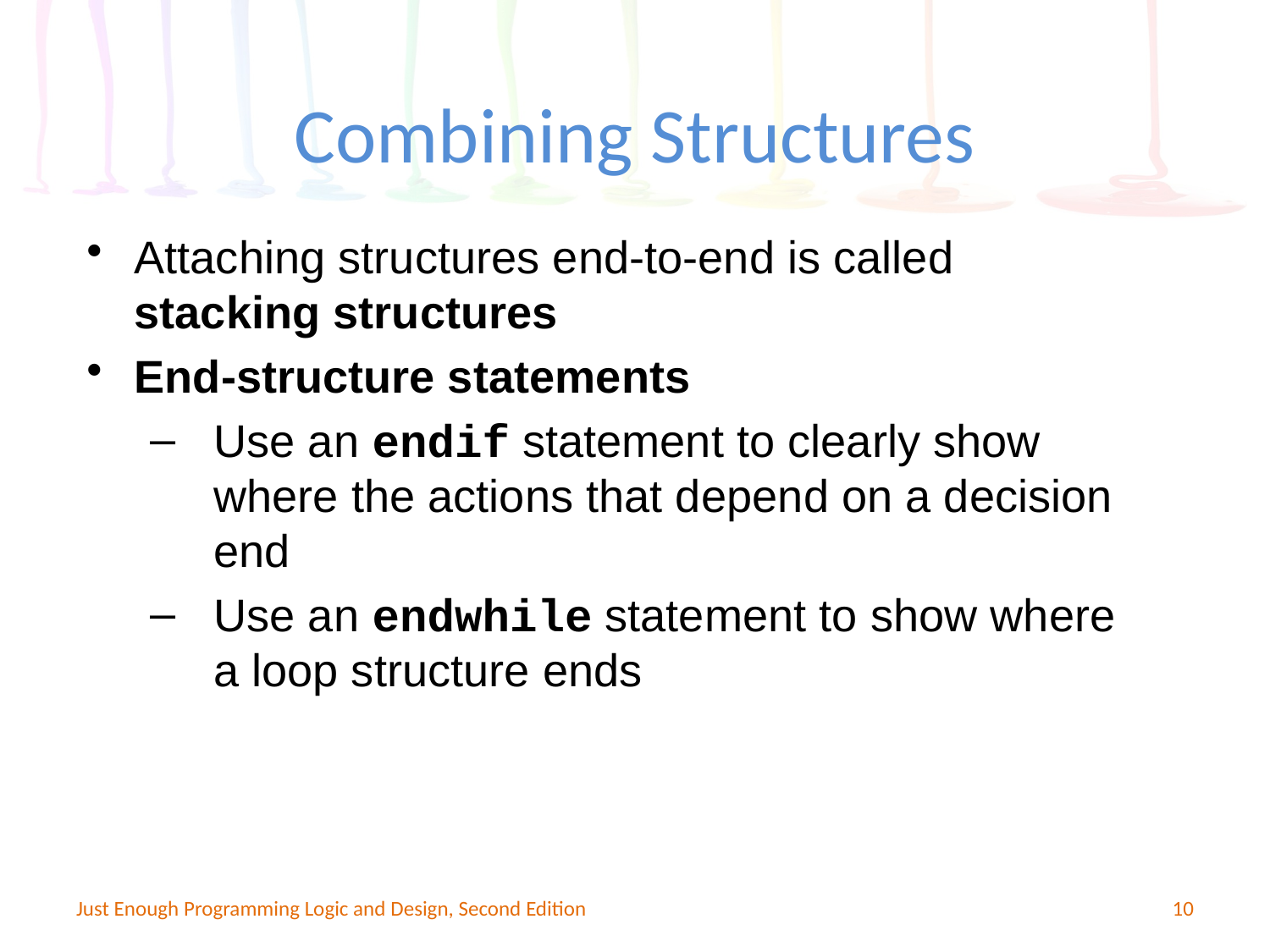

Combining Structures
Attaching structures end-to-end is called stacking structures
End-structure statements
Use an endif statement to clearly show where the actions that depend on a decision end
Use an endwhile statement to show where a loop structure ends

Just Enough Programming Logic and Design, Second Edition
10